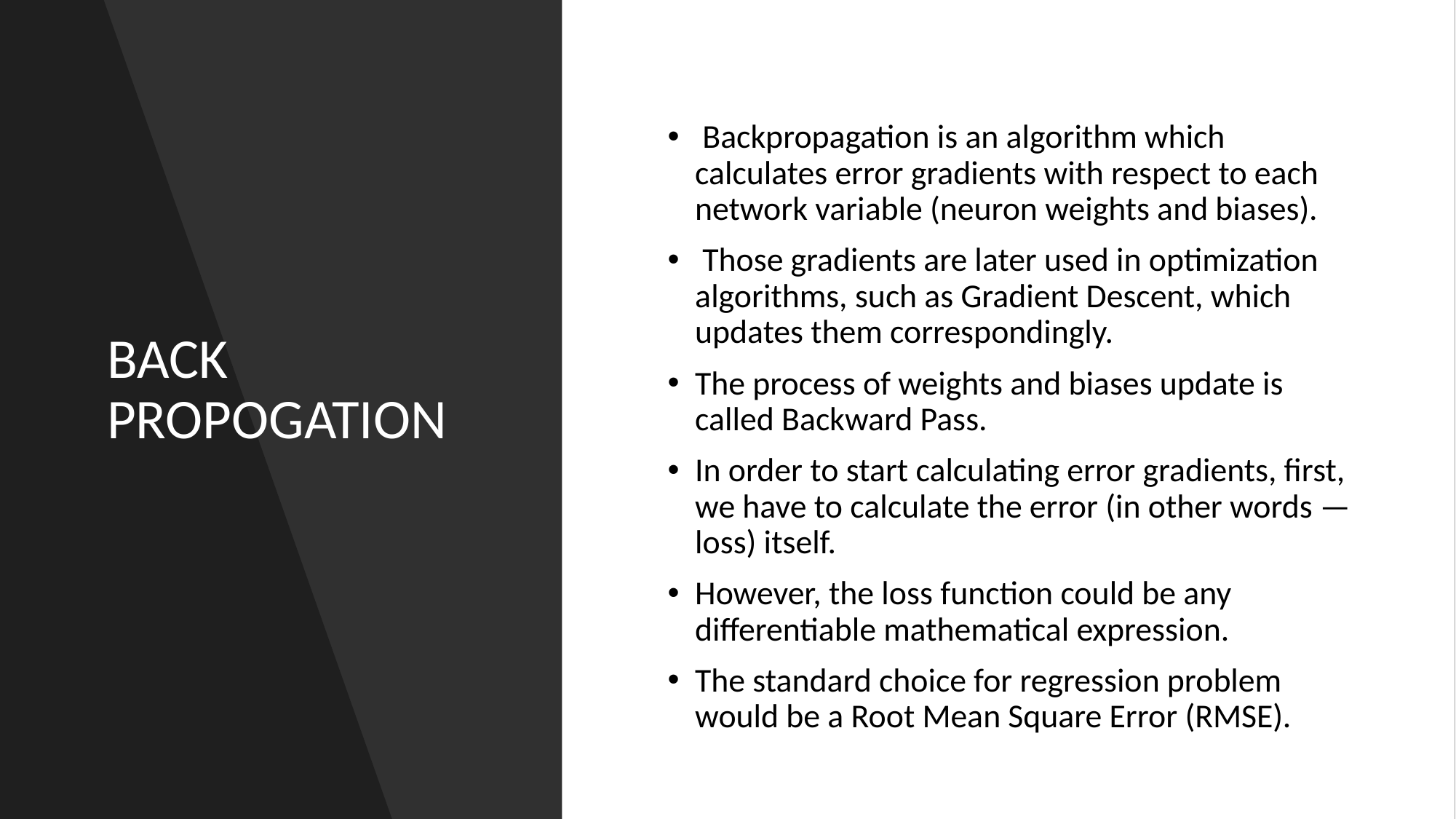

# BACK PROPOGATION
 Backpropagation is an algorithm which calculates error gradients with respect to each network variable (neuron weights and biases).
 Those gradients are later used in optimization algorithms, such as Gradient Descent, which updates them correspondingly.
The process of weights and biases update is called Backward Pass.
In order to start calculating error gradients, first, we have to calculate the error (in other words — loss) itself.
However, the loss function could be any differentiable mathematical expression.
The standard choice for regression problem would be a Root Mean Square Error (RMSE).